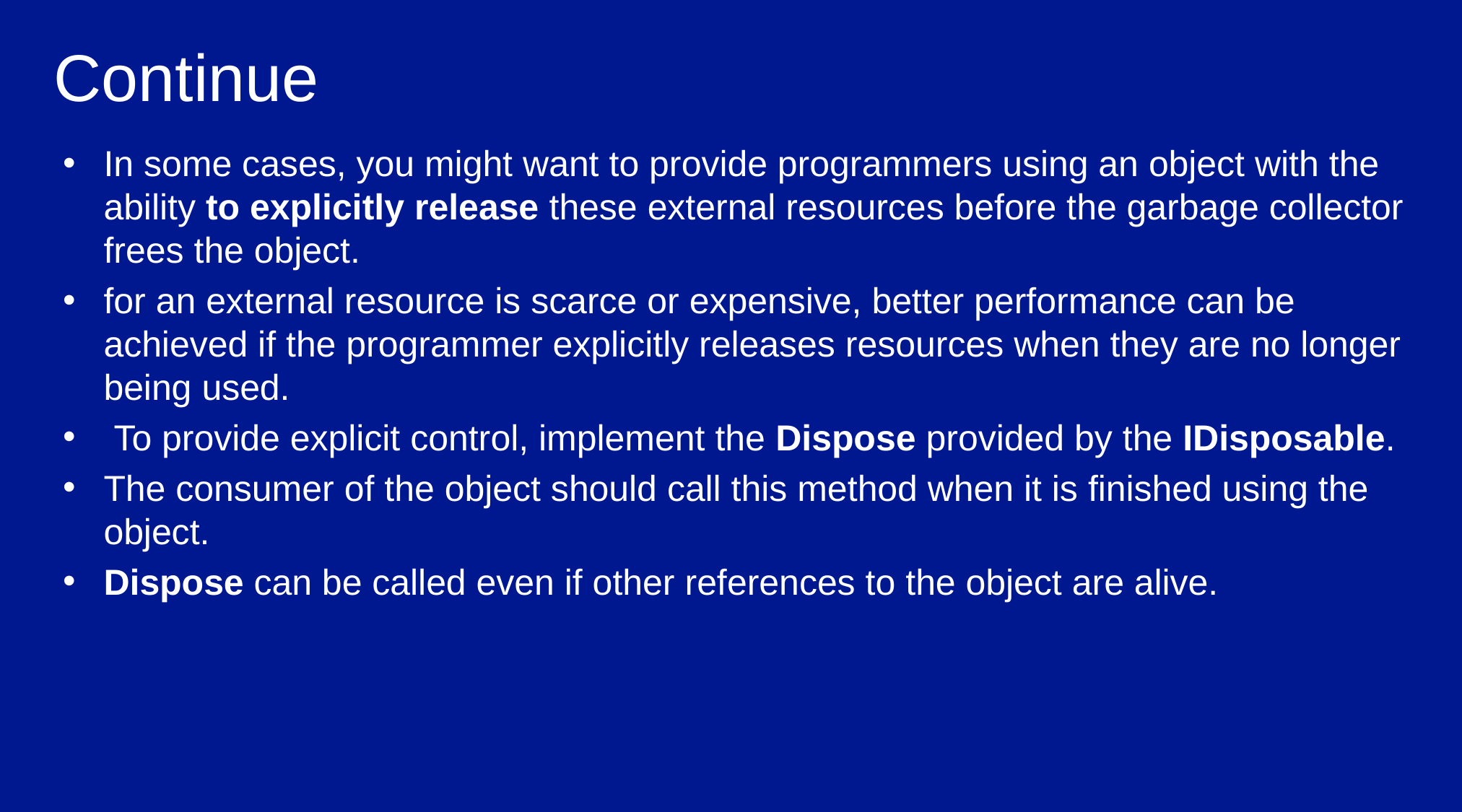

# Continue
In some cases, you might want to provide programmers using an object with the ability to explicitly release these external resources before the garbage collector frees the object.
for an external resource is scarce or expensive, better performance can be achieved if the programmer explicitly releases resources when they are no longer being used.
 To provide explicit control, implement the Dispose provided by the IDisposable.
The consumer of the object should call this method when it is finished using the object.
Dispose can be called even if other references to the object are alive.